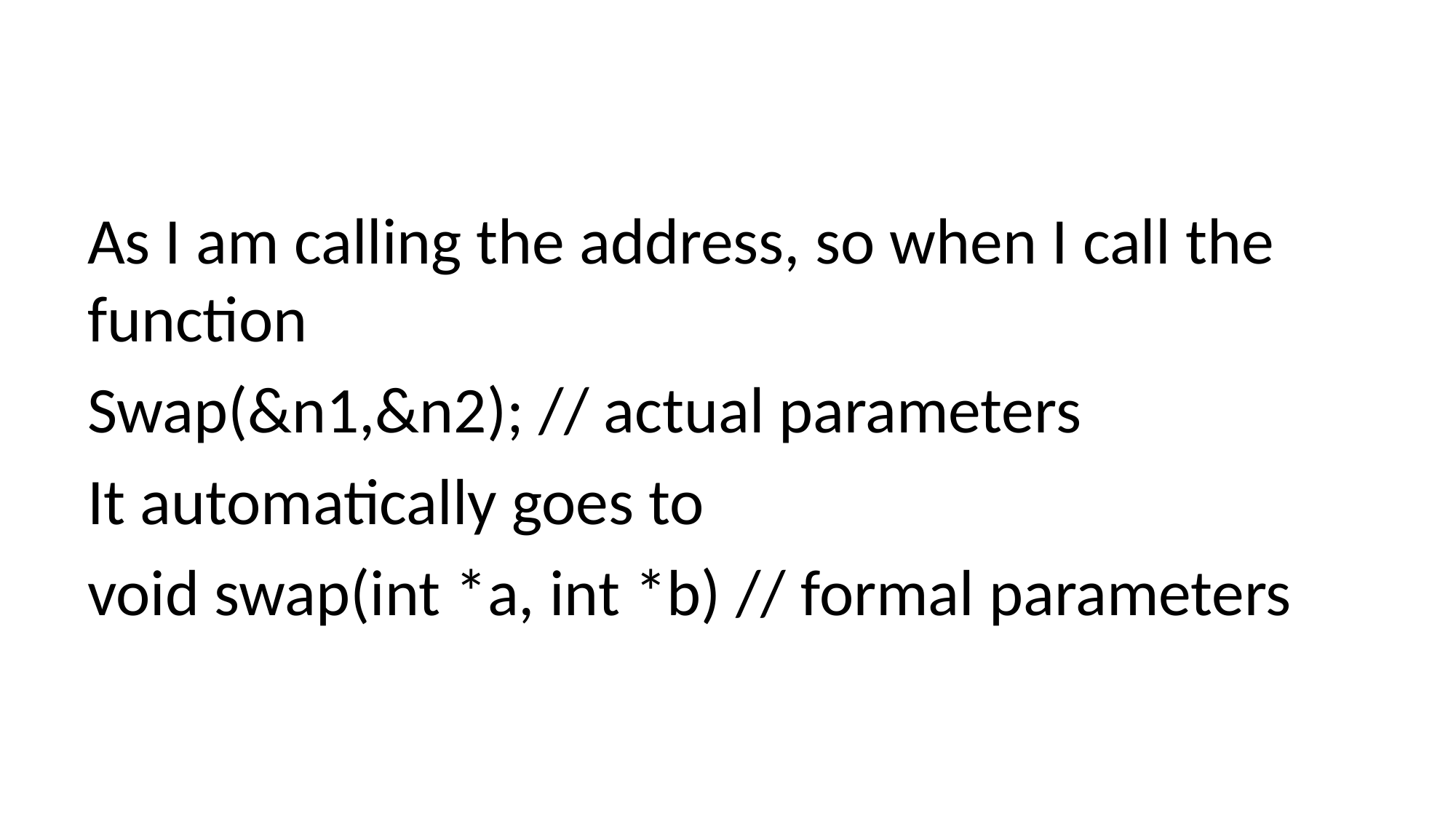

#
As I am calling the address, so when I call the function
Swap(&n1,&n2); // actual parameters
It automatically goes to
void swap(int *a, int *b) // formal parameters